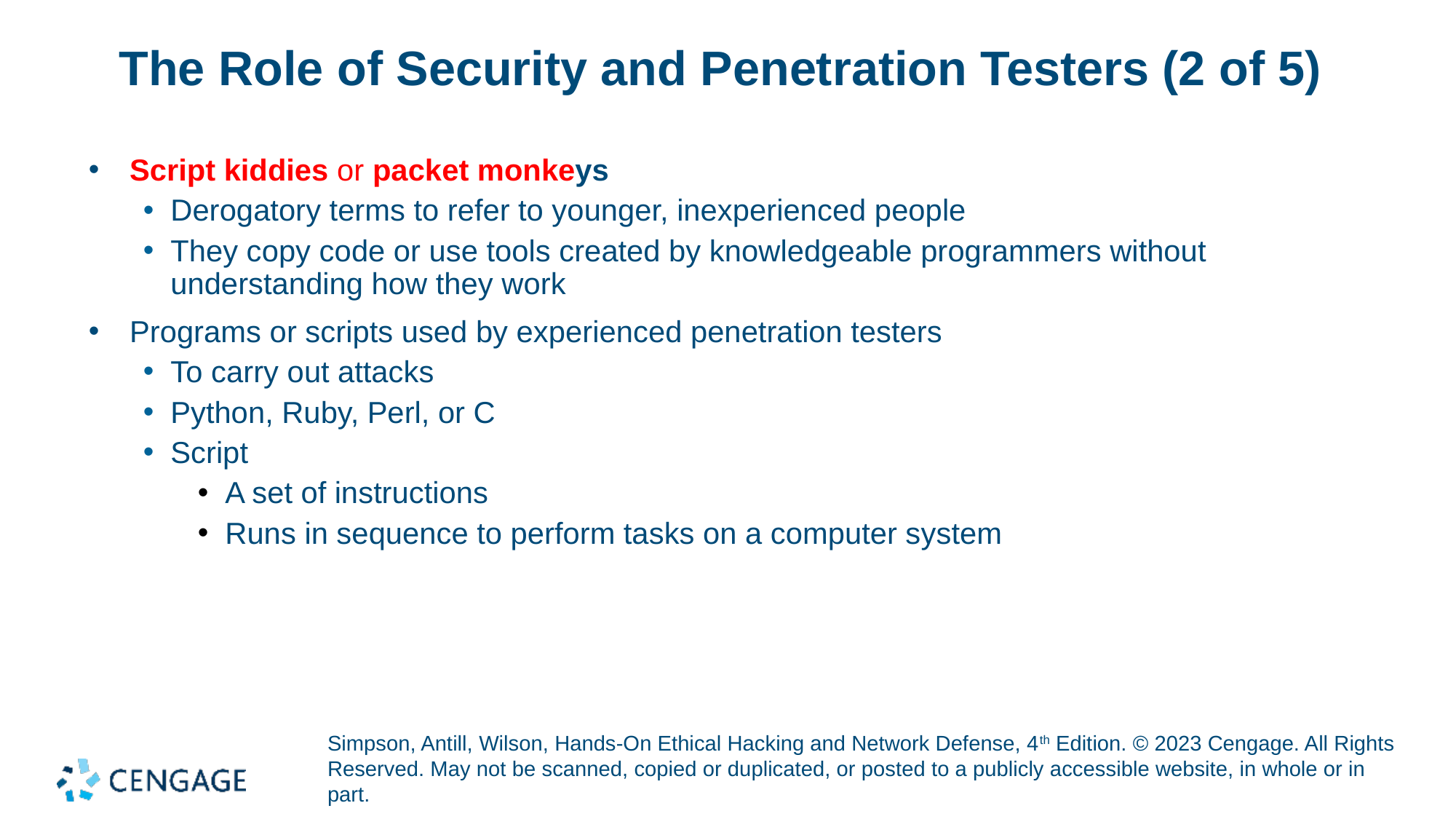

# The Role of Security and Penetration Testers (2 of 5)
Script kiddies or packet monkeys
Derogatory terms to refer to younger, inexperienced people
They copy code or use tools created by knowledgeable programmers without understanding how they work
Programs or scripts used by experienced penetration testers
To carry out attacks
Python, Ruby, Perl, or C
Script
A set of instructions
Runs in sequence to perform tasks on a computer system